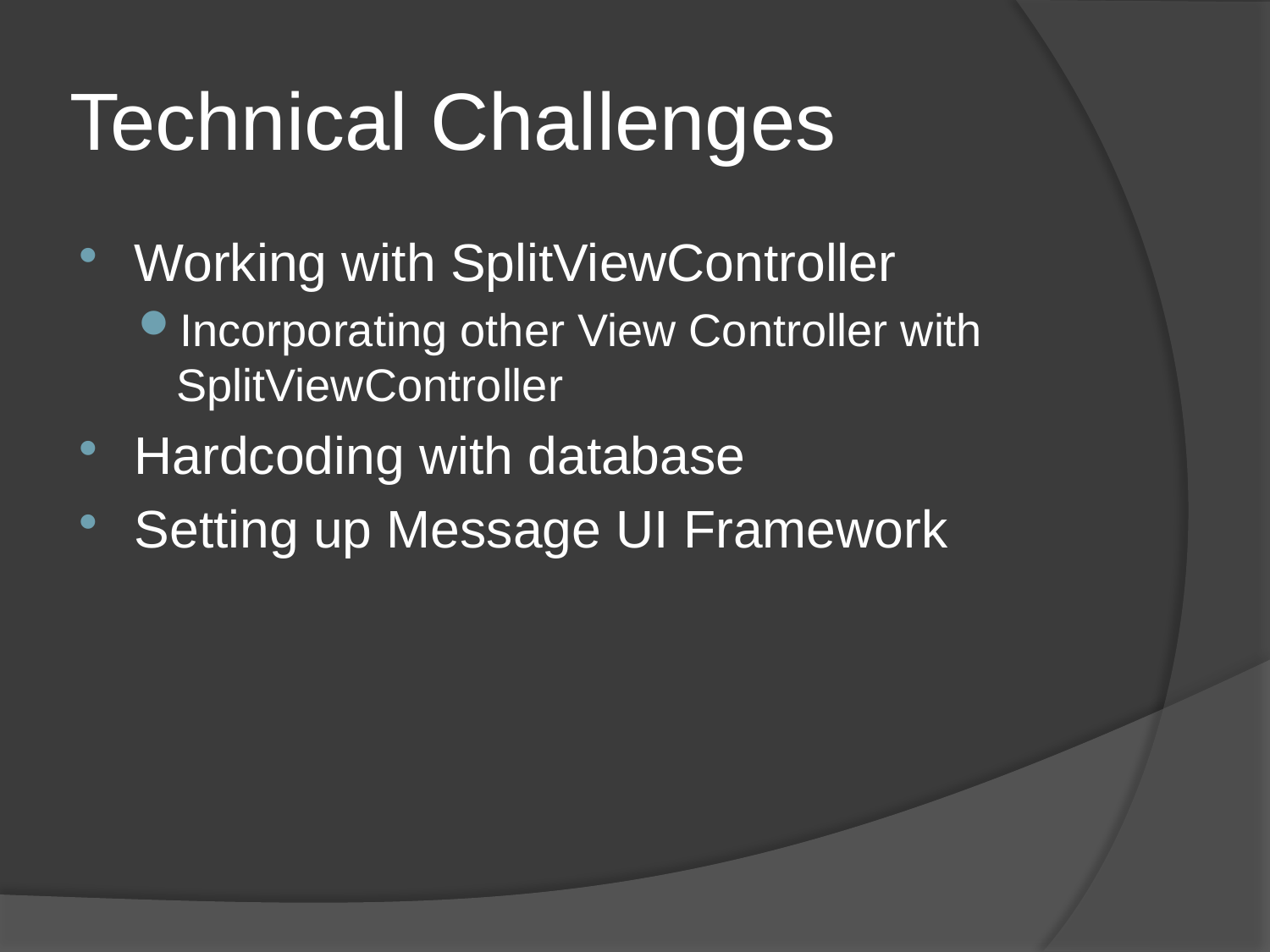

# Technical Challenges
Working with SplitViewController
Incorporating other View Controller with SplitViewController
Hardcoding with database
Setting up Message UI Framework